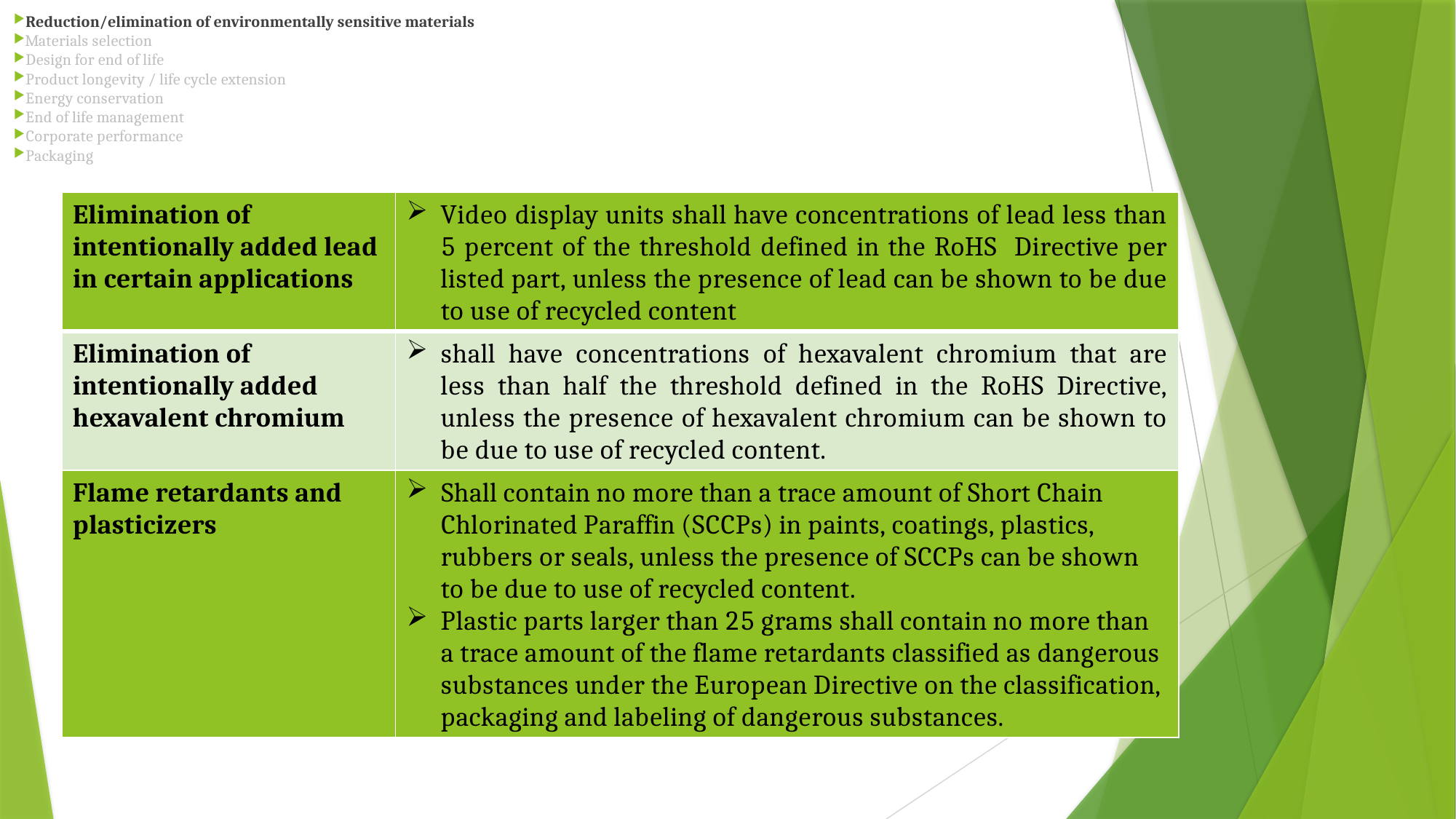

Reduction/elimination of environmentally sensitive materials
Materials selection
Design for end of life
Product longevity / life cycle extension
Energy conservation
End of life management
Corporate performance
Packaging
| Elimination of intentionally added lead in certain applications | Video display units shall have concentrations of lead less than 5 percent of the threshold defined in the RoHS Directive per listed part, unless the presence of lead can be shown to be due to use of recycled content |
| --- | --- |
| Elimination of intentionally added hexavalent chromium | shall have concentrations of hexavalent chromium that are less than half the threshold defined in the RoHS Directive, unless the presence of hexavalent chromium can be shown to be due to use of recycled content. |
| Flame retardants and plasticizers | Shall contain no more than a trace amount of Short Chain Chlorinated Paraffin (SCCPs) in paints, coatings, plastics, rubbers or seals, unless the presence of SCCPs can be shown to be due to use of recycled content. Plastic parts larger than 25 grams shall contain no more than a trace amount of the flame retardants classified as dangerous substances under the European Directive on the classification, packaging and labeling of dangerous substances. |